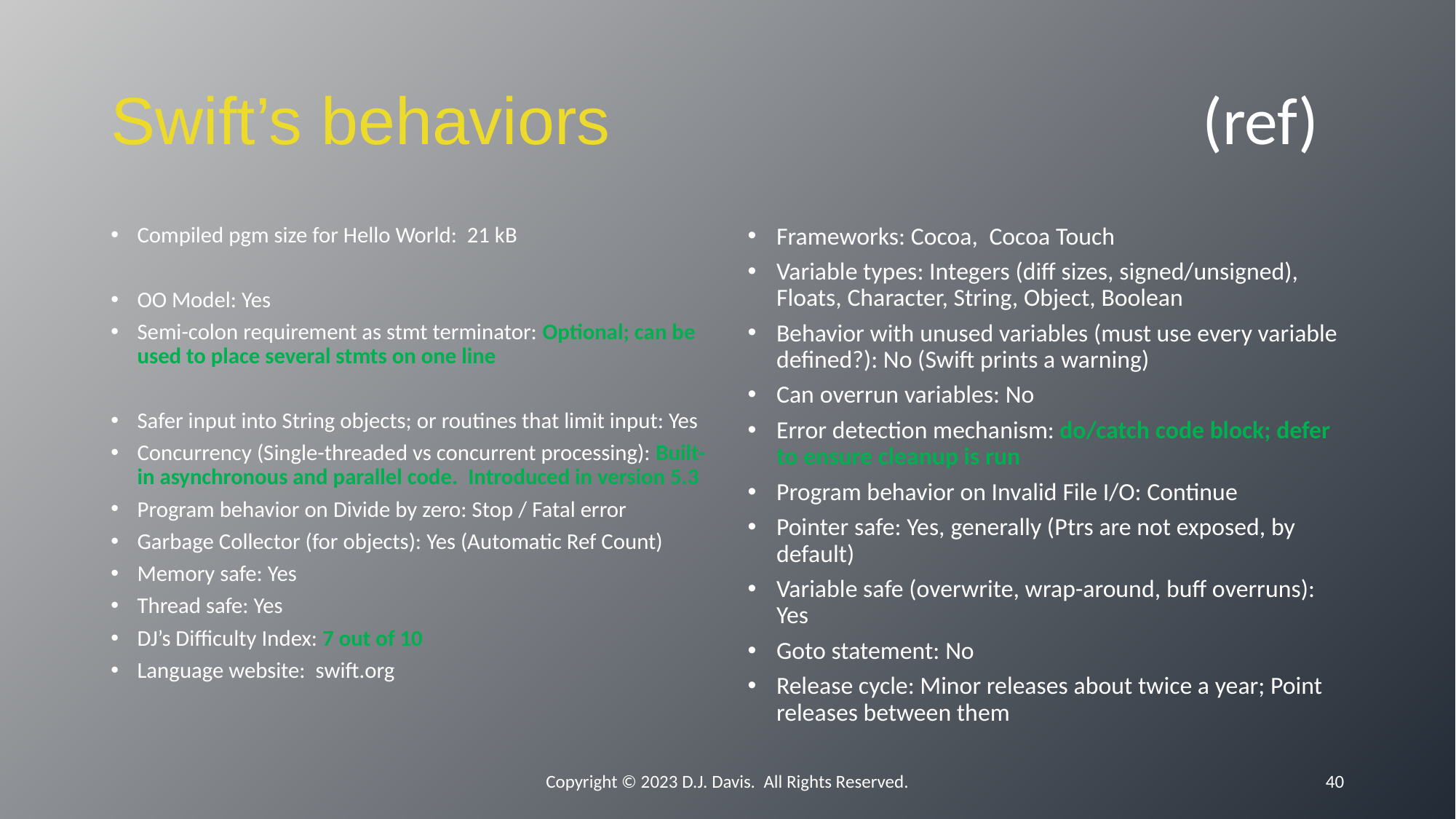

# Swift’s behaviors						(ref)
Compiled pgm size for Hello World:  21 kB

OO Model: Yes
Semi-colon requirement as stmt terminator: Optional; can be used to place several stmts on one line

Safer input into String objects; or routines that limit input: Yes
Concurrency (Single-threaded vs concurrent processing): Built-in asynchronous and parallel code.  Introduced in version 5.3
Program behavior on Divide by zero: Stop / Fatal error
Garbage Collector (for objects): Yes (Automatic Ref Count)
Memory safe: Yes
Thread safe: Yes
DJ’s Difficulty Index: 7 out of 10
Language website:  swift.org
Frameworks: Cocoa,  Cocoa Touch
Variable types: Integers (diff sizes, signed/unsigned), Floats, Character, String, Object, Boolean
Behavior with unused variables (must use every variable defined?): No (Swift prints a warning)
Can overrun variables: No
Error detection mechanism: do/catch code block; defer to ensure cleanup is run
Program behavior on Invalid File I/O: Continue
Pointer safe: Yes, generally (Ptrs are not exposed, by default)
Variable safe (overwrite, wrap-around, buff overruns): Yes
Goto statement: No
Release cycle: Minor releases about twice a year; Point releases between them
Copyright © 2023 D.J. Davis.  All Rights Reserved.
40